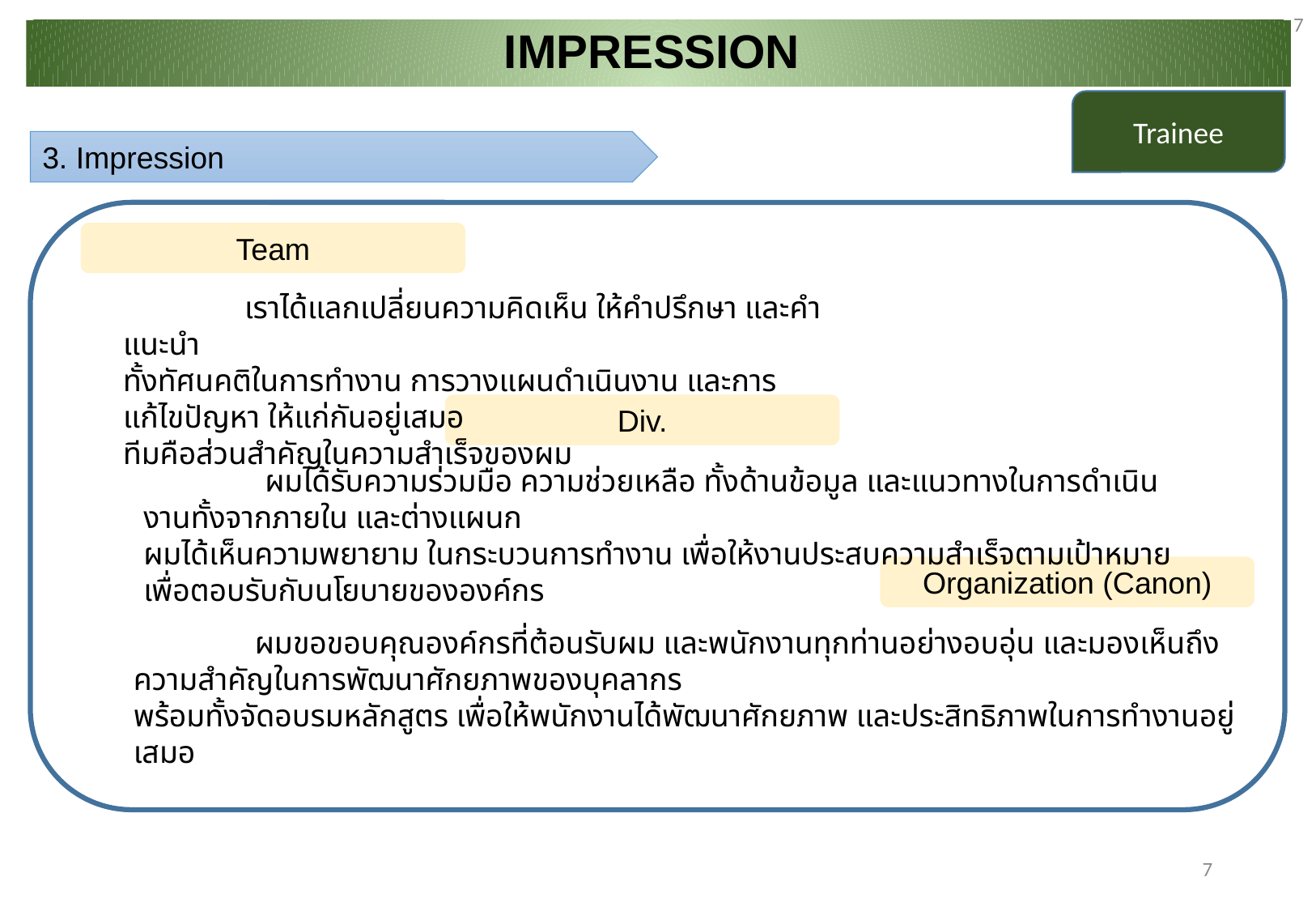

7
IMPRESSION
Trainee
3. Impression

Team
	เราได้แลกเปลี่ยนความคิดเห็น ให้คำปรึกษา และคำแนะนำ
ทั้งทัศนคติในการทำงาน การวางแผนดำเนินงาน และการแก้ไขปัญหา ให้แก่กันอยู่เสมอ
ทีมคือส่วนสำคัญในความสำเร็จของผม
Div.
	ผมได้รับความร่วมมือ ความช่วยเหลือ ทั้งด้านข้อมูล และแนวทางในการดำเนินงานทั้งจากภายใน และต่างแผนก
ผมได้เห็นความพยายาม ในกระบวนการทำงาน เพื่อให้งานประสบความสำเร็จตามเป้าหมาย เพื่อตอบรับกับนโยบายขององค์กร
Organization (Canon)
	ผมขอขอบคุณองค์กรที่ต้อนรับผม และพนักงานทุกท่านอย่างอบอุ่น และมองเห็นถึงความสำคัญในการพัฒนาศักยภาพของบุคลากร
พร้อมทั้งจัดอบรมหลักสูตร เพื่อให้พนักงานได้พัฒนาศักยภาพ และประสิทธิภาพในการทำงานอยู่เสมอ
7